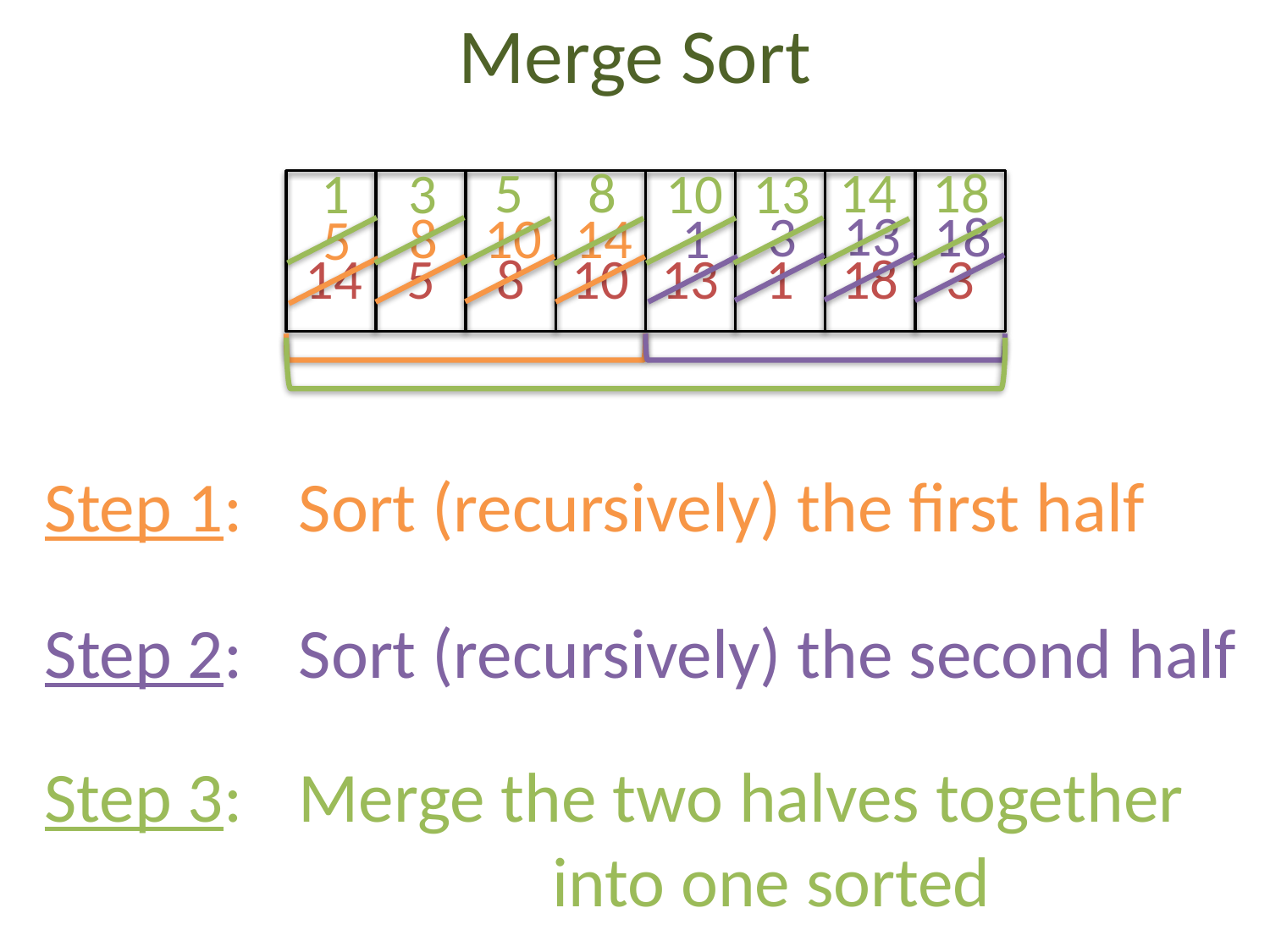

# Merge Sort

8
5
18
14
1
3
10
13

13
3
18
10
1
8
14
5
5
13
18
14
8
10
1
3
Step 1: 	Sort (recursively) the first half
Step 2: 	Sort (recursively) the second half
Step 3: 	Merge the two halves together 				into one sorted sequence